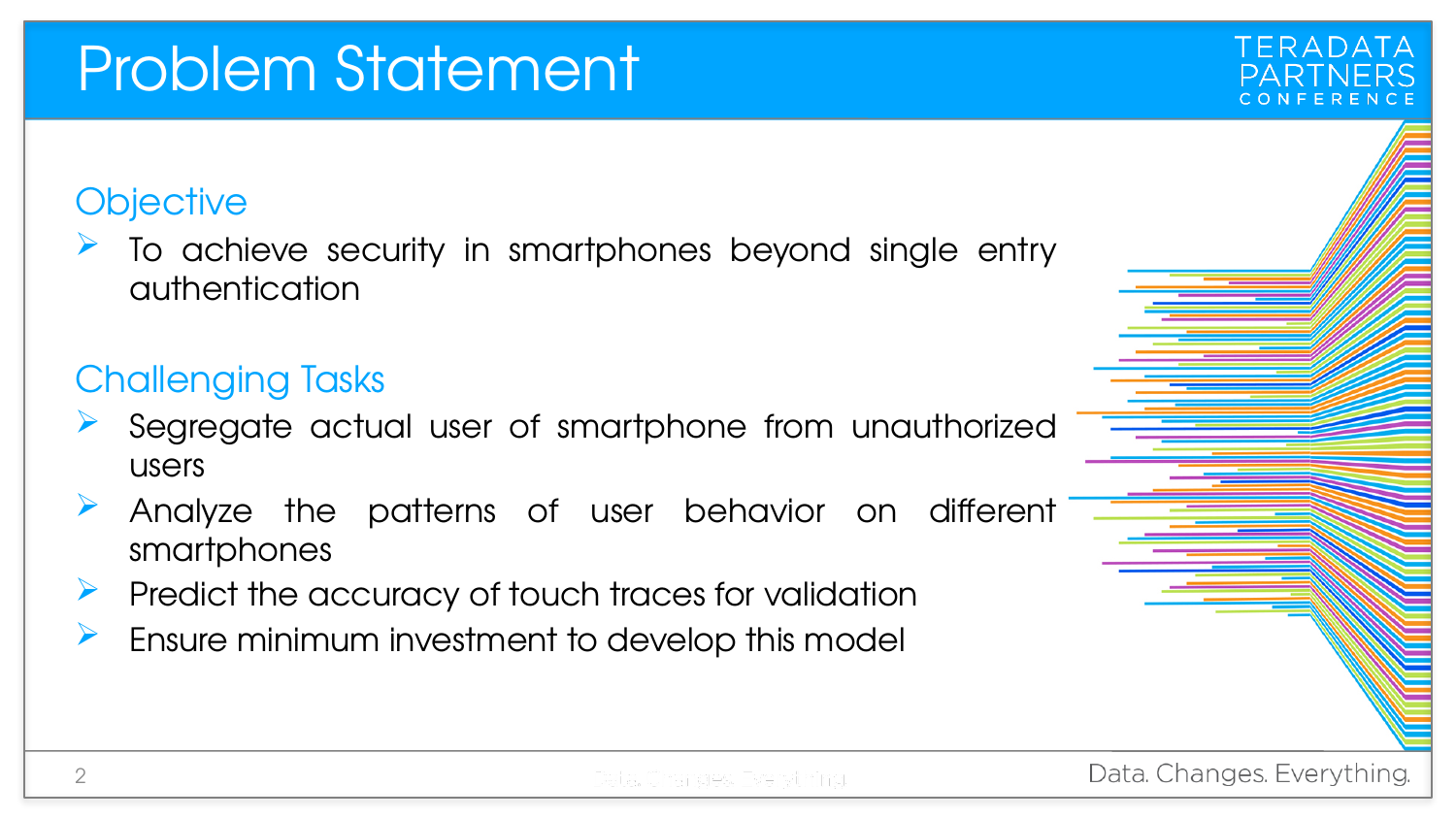

Problem Statement
Objective
To achieve security in smartphones beyond single entry authentication

Challenging Tasks
Segregate actual user of smartphone from unauthorized users
Analyze the patterns of user behavior on different smartphones
Predict the accuracy of touch traces for validation
Ensure minimum investment to develop this model
2